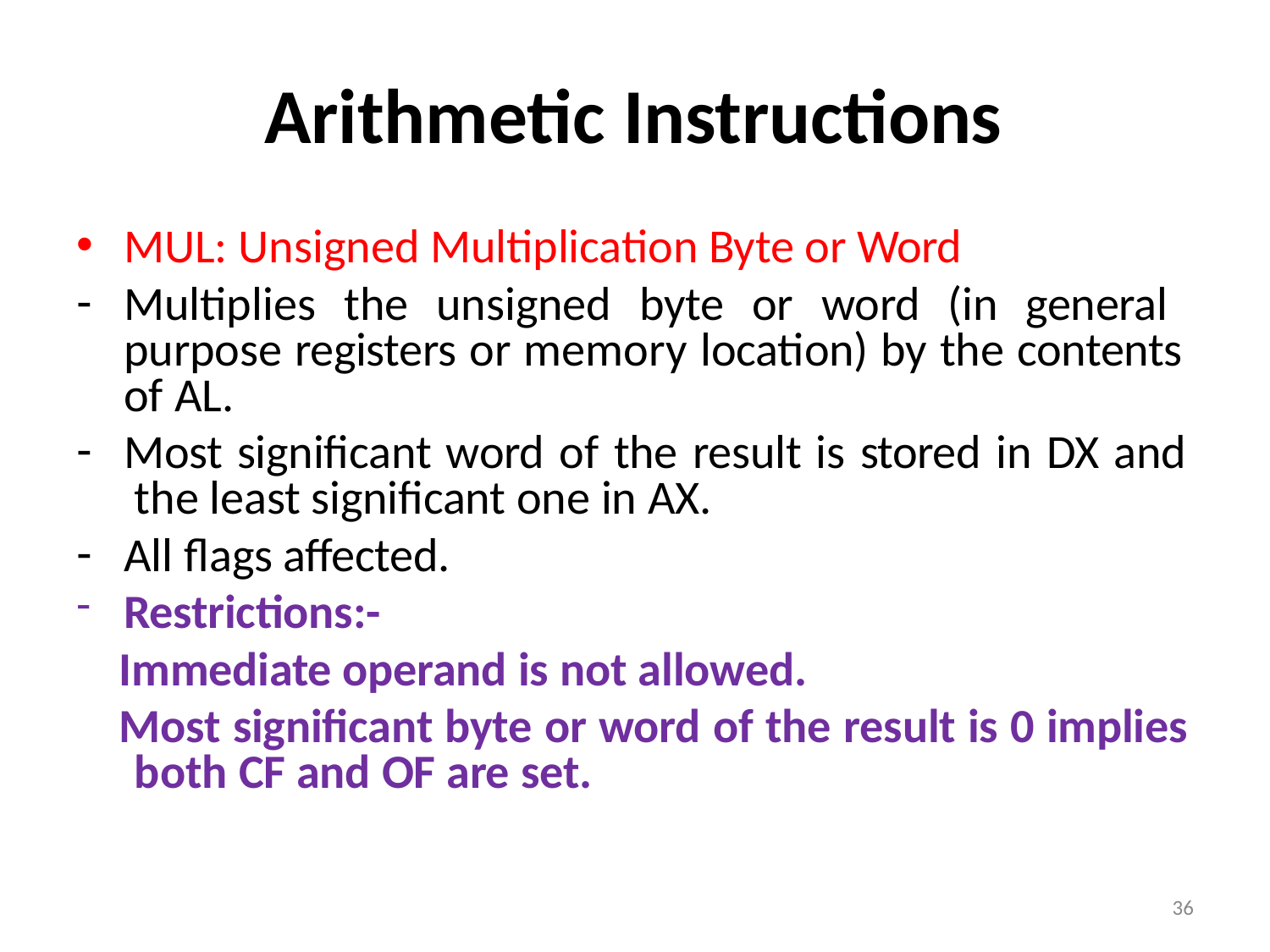

# Arithmetic Instructions
MUL: Unsigned Multiplication Byte or Word
Multiplies the unsigned byte or word (in general  purpose registers or memory location) by the contents  of AL.
Most significant word of the result is stored in DX and  the least significant one in AX.
All flags affected.
Restrictions:-
Immediate operand is not allowed.
Most significant byte or word of the result is 0 implies  both CF and OF are set.
36